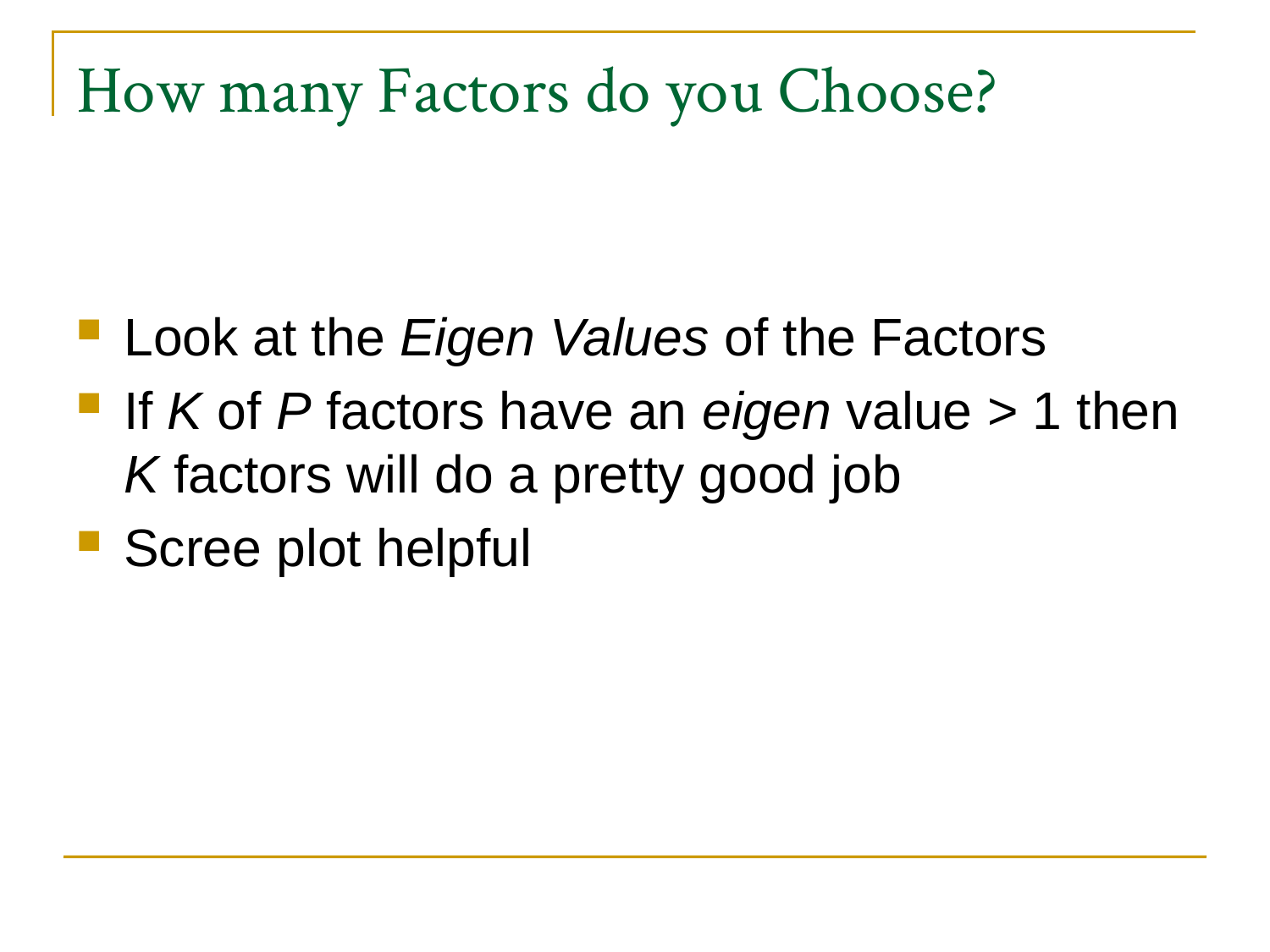

# How many Factors do you Choose?

Look at the Eigen Values of the Factors
If K of P factors have an eigen value > 1 then K factors will do a pretty good job
Scree plot helpful